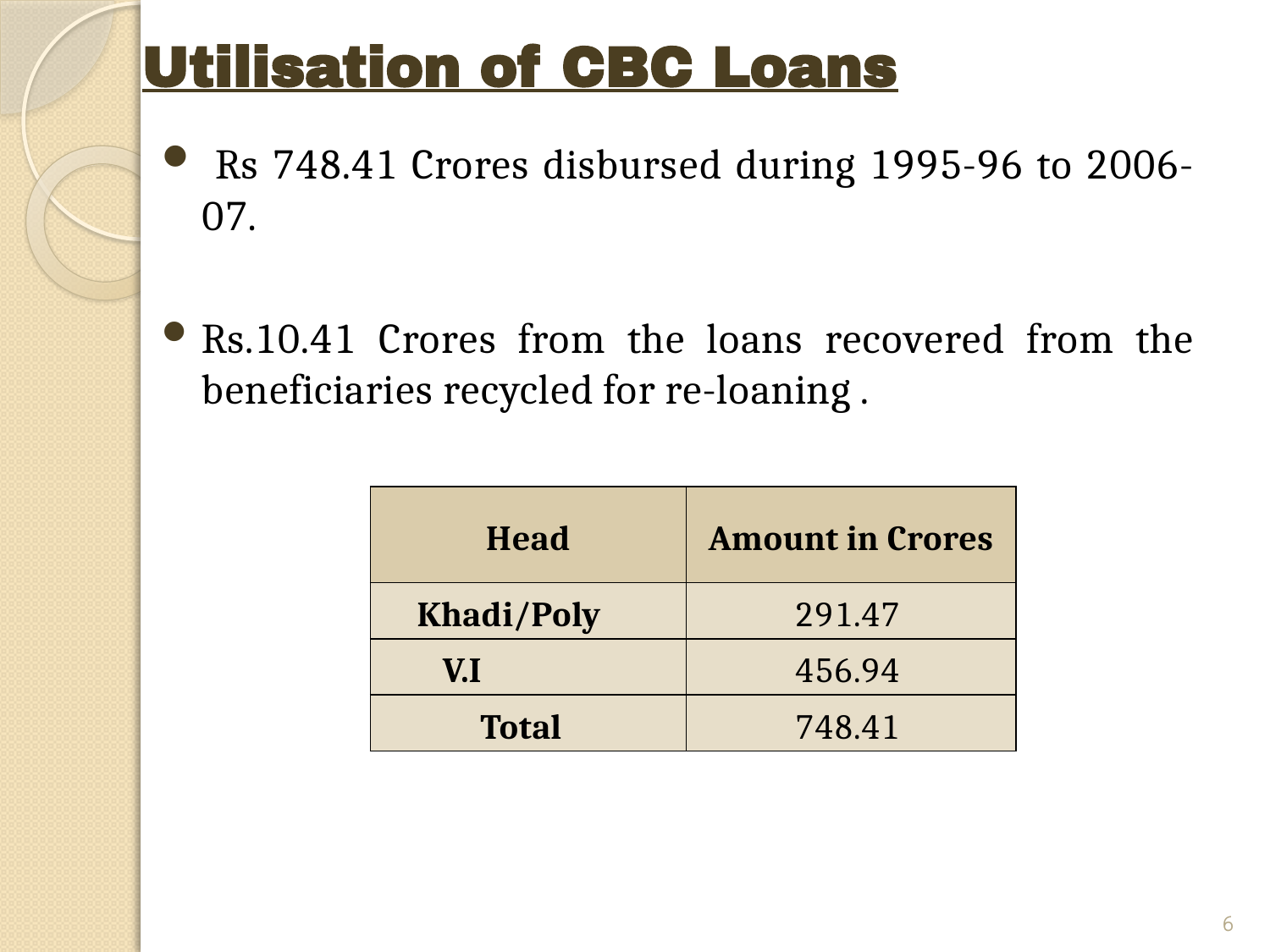

# Utilisation of CBC Loans
 Rs 748.41 Crores disbursed during 1995-96 to 2006-07.

Rs.10.41 Crores from the loans recovered from the beneficiaries recycled for re-loaning .

| Head | Amount in Crores |
| --- | --- |
| Khadi/Poly | 291.47 |
| V.I | 456.94 |
| Total | 748.41 |
6